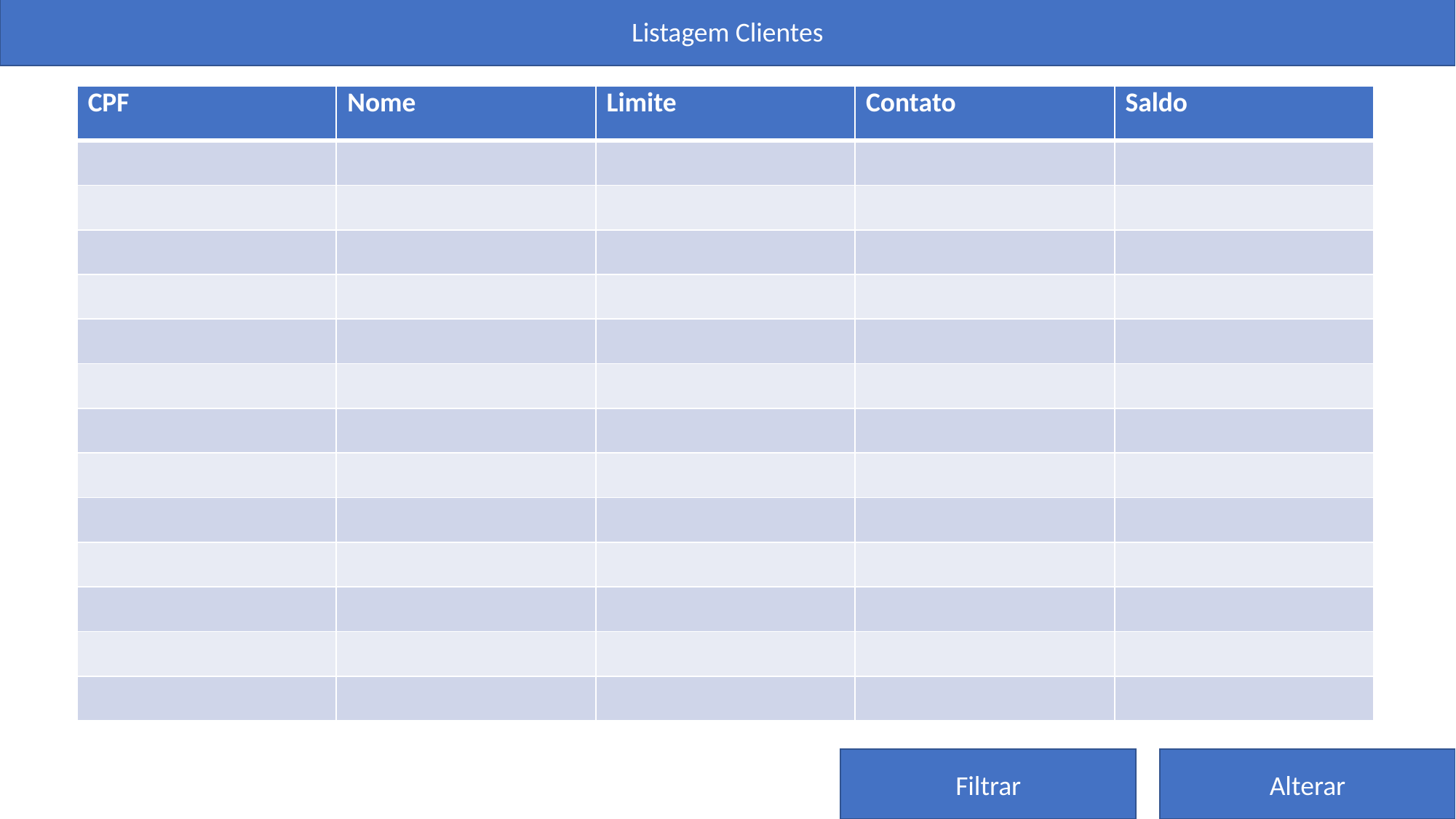

Listagem Clientes
| CPF | Nome | Limite | Contato | Saldo |
| --- | --- | --- | --- | --- |
|  |  |  |  |  |
|  |  |  |  |  |
|  |  |  |  |  |
|  |  |  |  |  |
|  |  |  |  |  |
|  |  |  |  |  |
|  |  |  |  |  |
|  |  |  |  |  |
|  |  |  |  |  |
|  |  |  |  |  |
|  |  |  |  |  |
|  |  |  |  |  |
|  |  |  |  |  |
Filtrar
Alterar